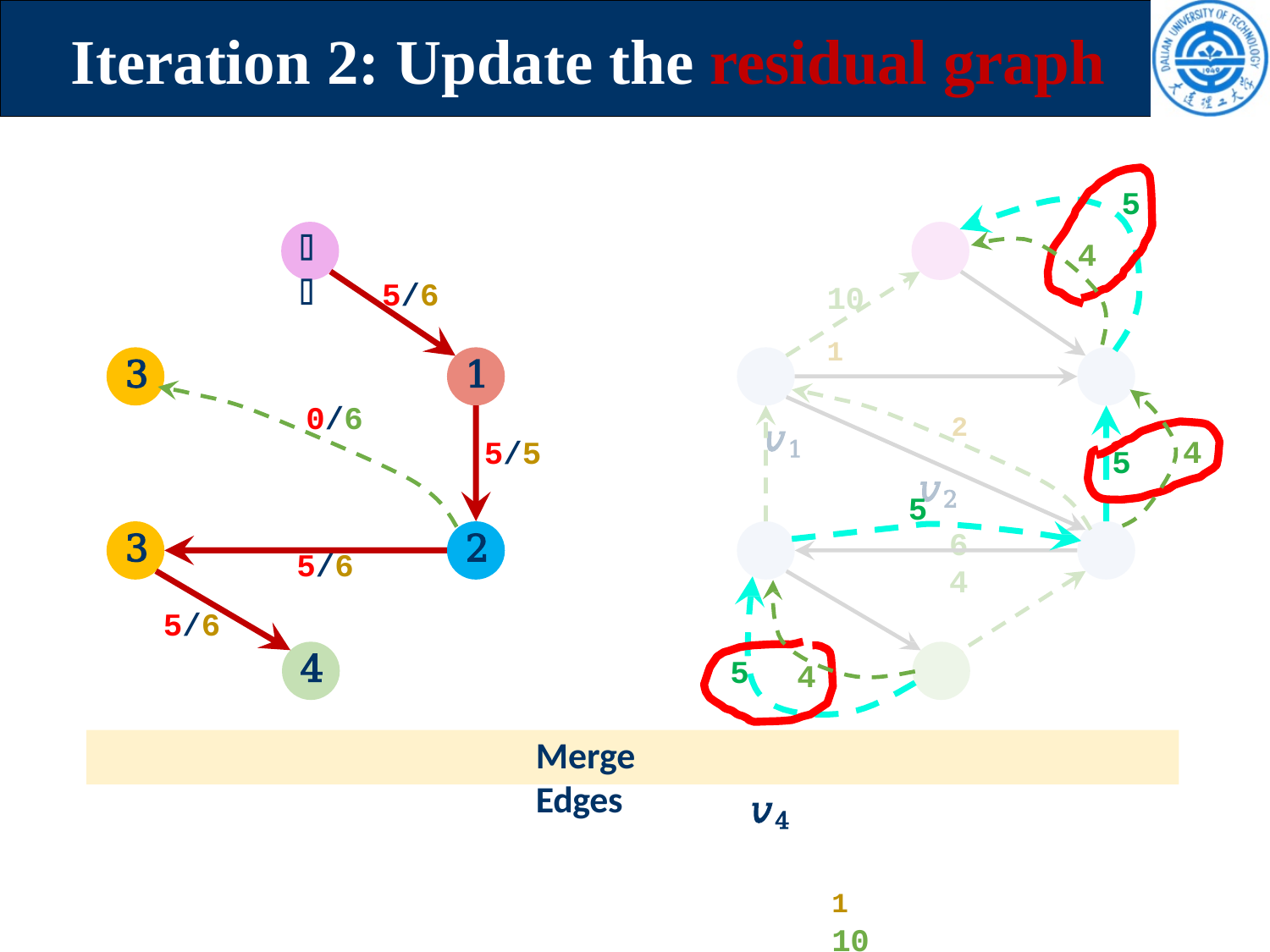

# Iteration 2: Update the residual graph

5

𝑠

𝑠
10	1
𝑣1	2	𝑣2
6
4	2
𝑣3	1	𝑣4
1	10
𝑡

4

5/6

1
3

0/6

4
5/5
5
5

3
2

5/6

5/6

4
5
4

Merge Edges